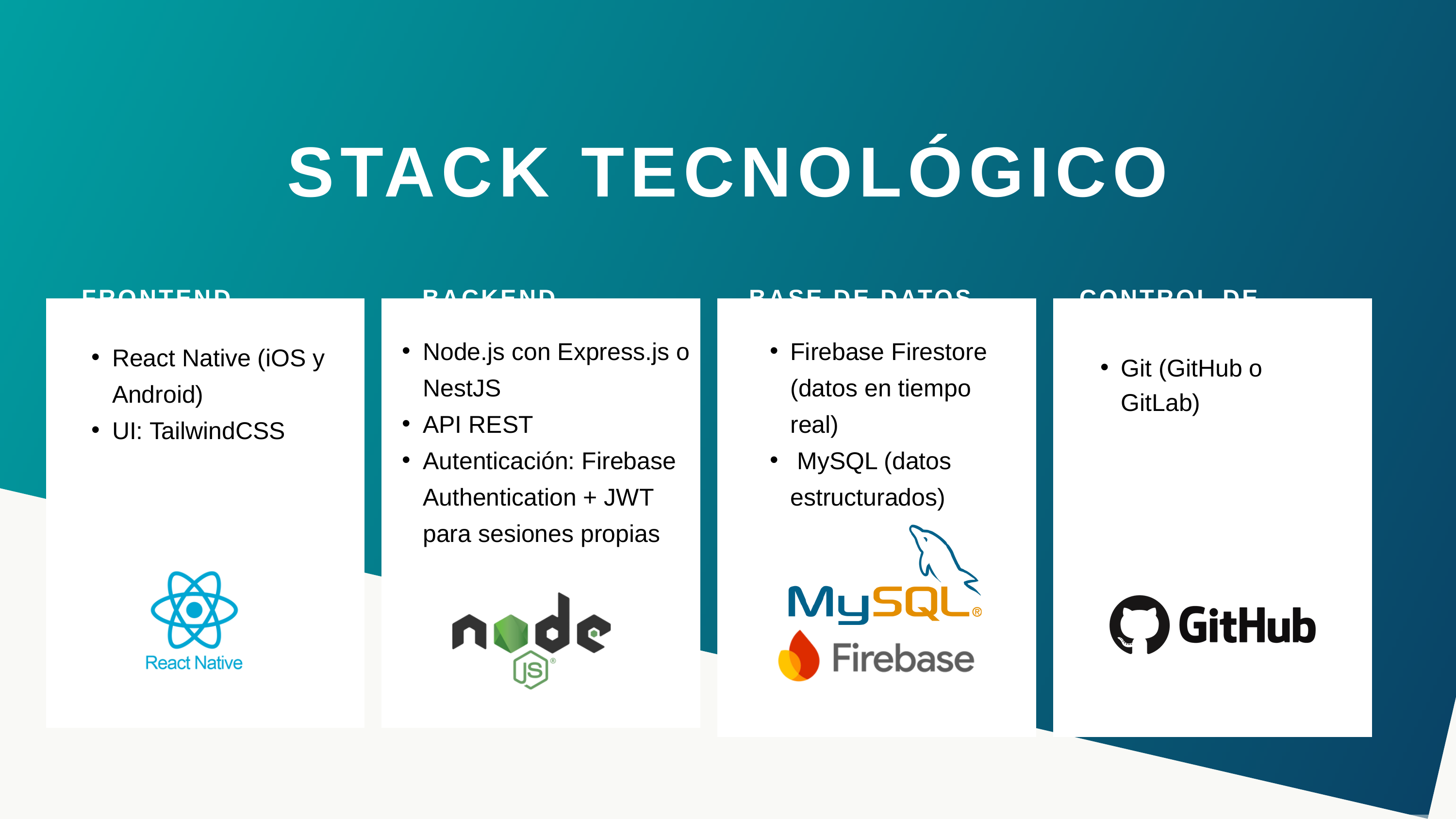

STACK TECNOLÓGICO
FRONTEND
BACKEND
BASE DE DATOS
CONTROL DE VERSIONES

Node.js con Express.js o NestJS
API REST
Autenticación: Firebase Authentication + JWT para sesiones propias

Firebase Firestore (datos en tiempo real)
 MySQL (datos estructurados)

React Native (iOS y Android)
UI: TailwindCSS

Git (GitHub o GitLab)